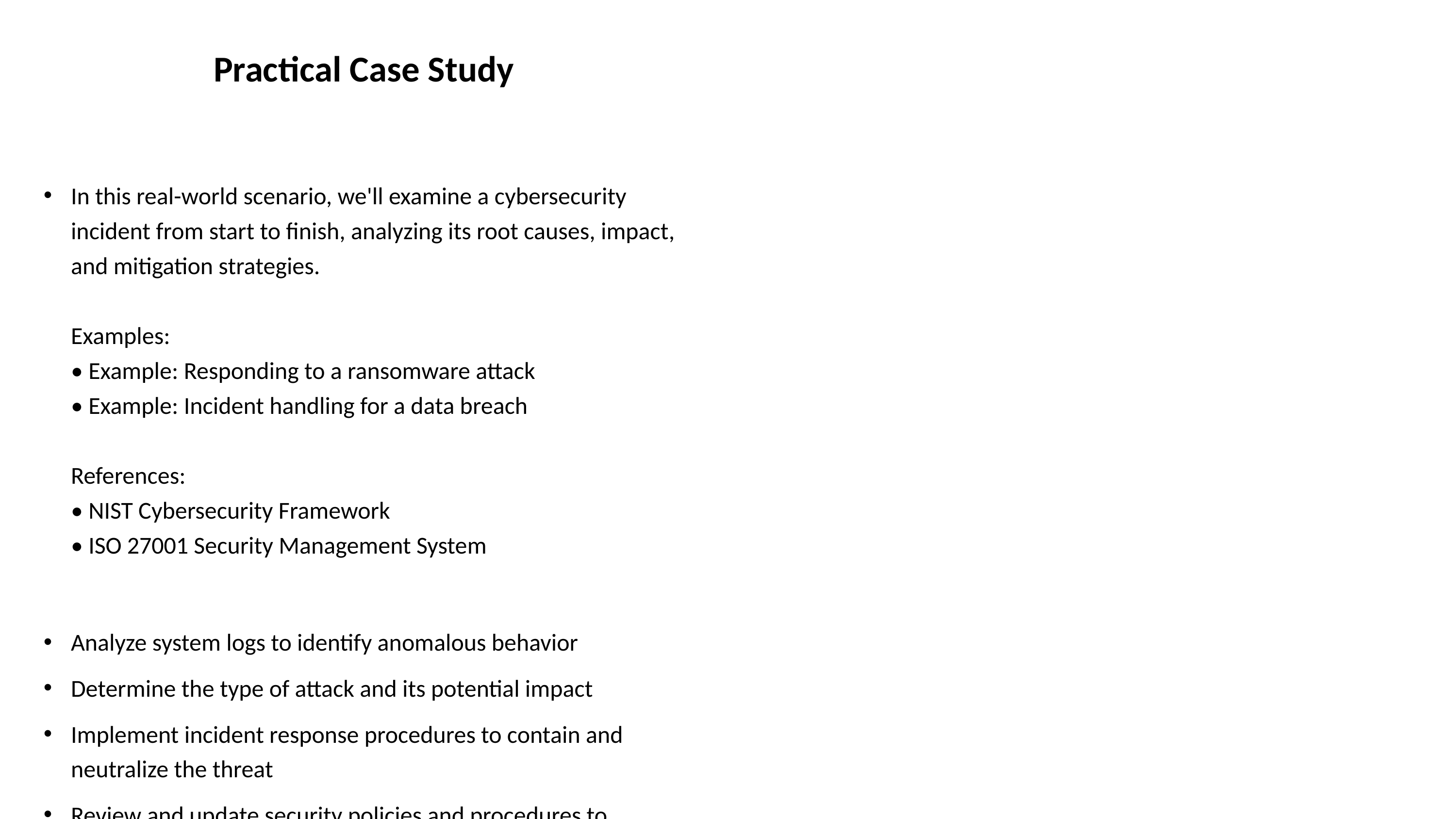

# Practical Case Study

In this real-world scenario, we'll examine a cybersecurity incident from start to finish, analyzing its root causes, impact, and mitigation strategies.
Examples:
• Example: Responding to a ransomware attack
• Example: Incident handling for a data breach
References:
• NIST Cybersecurity Framework
• ISO 27001 Security Management System

Analyze system logs to identify anomalous behavior
Determine the type of attack and its potential impact
Implement incident response procedures to contain and neutralize the threat
Review and update security policies and procedures to prevent similar inciden...
Communicate findings to stakeholders and regulatory bodies as necessary